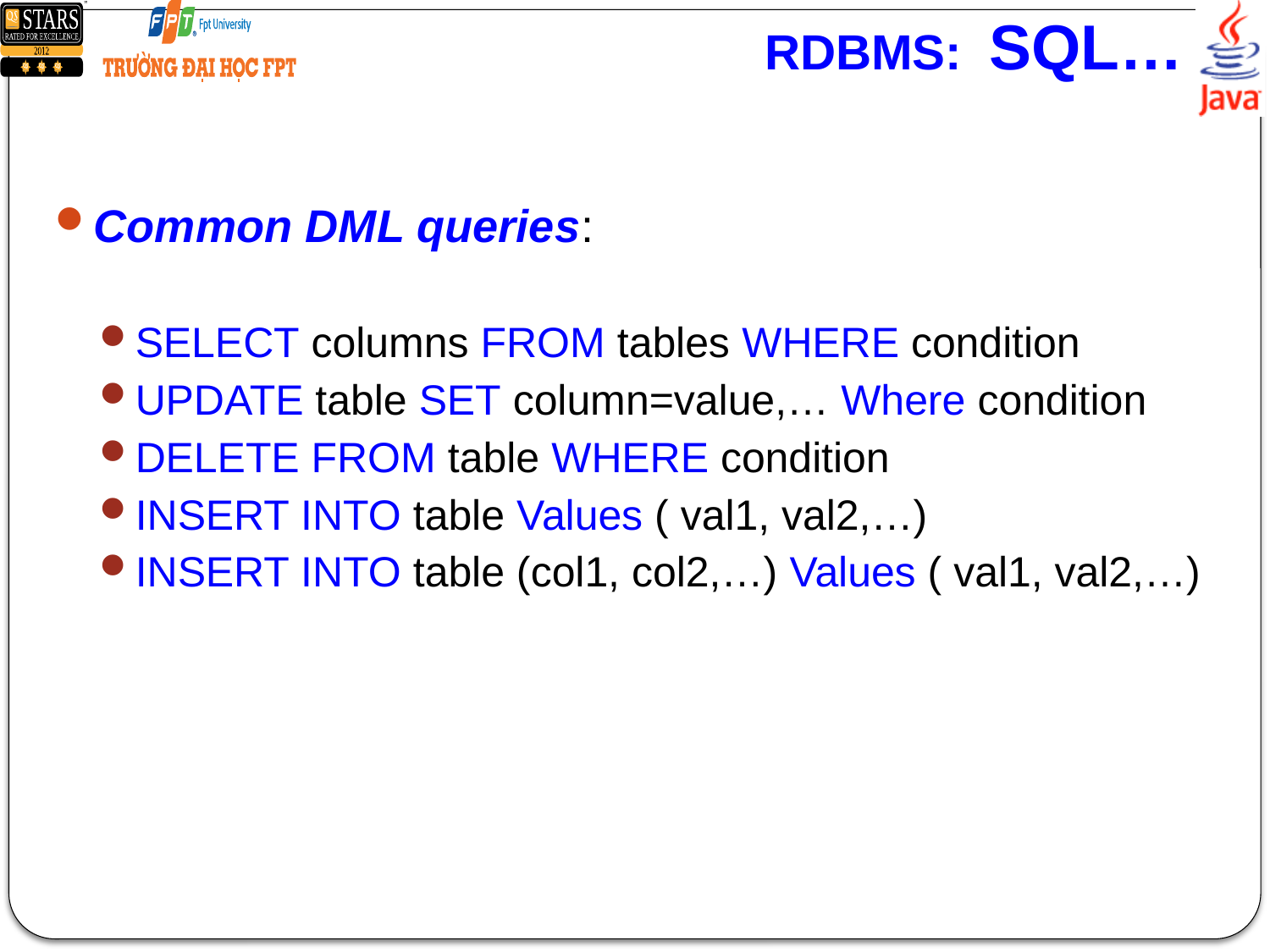

# RDBMS:  SQL…
Common DML queries:

SELECT columns FROM tables WHERE condition
UPDATE table SET column=value,… Where condition
DELETE FROM table WHERE condition
INSERT INTO table Values ( val1, val2,…)
INSERT INTO table (col1, col2,…) Values ( val1, val2,…)